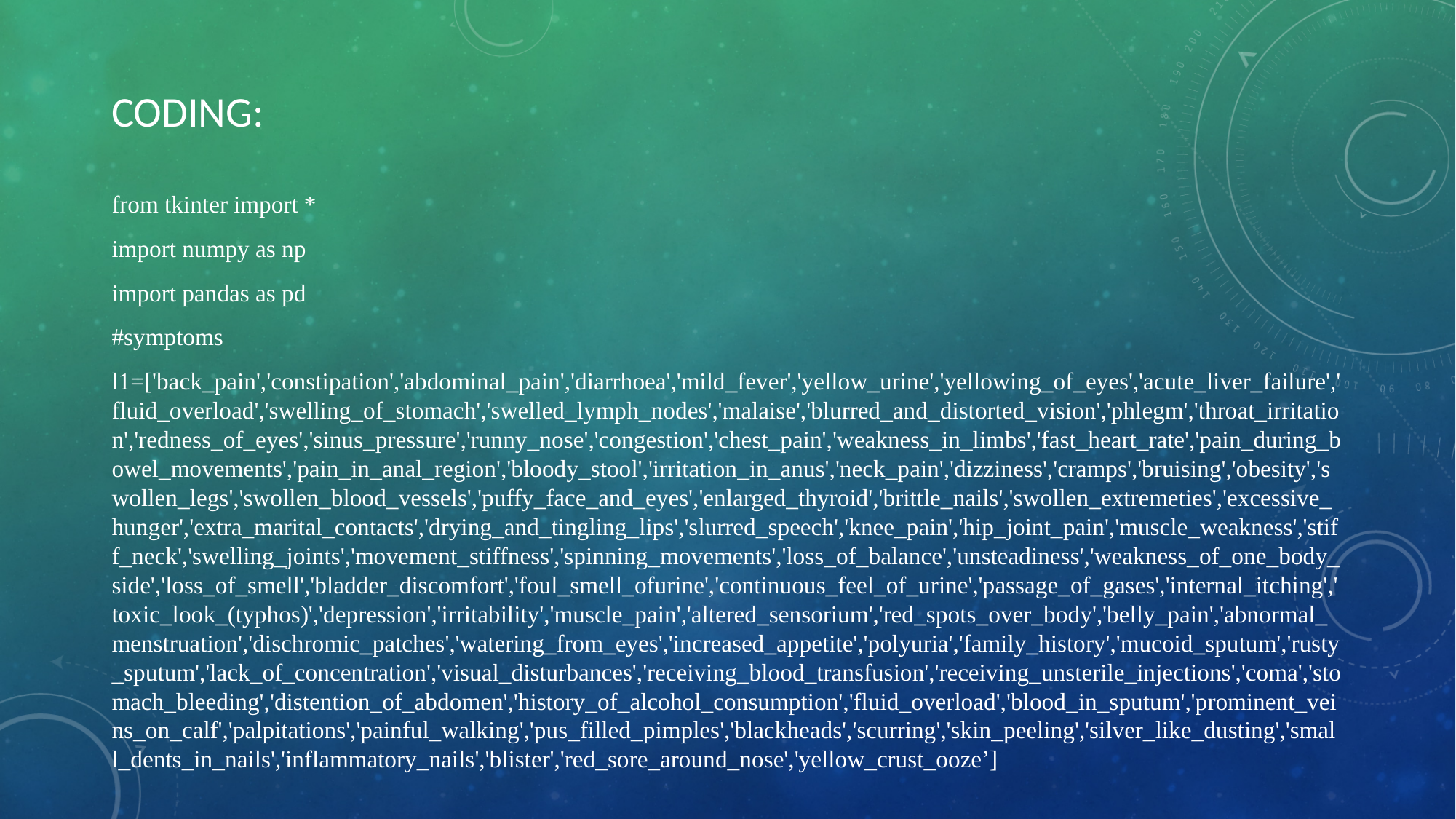

# CODING:
from tkinter import *
import numpy as np
import pandas as pd
#symptoms
l1=['back_pain','constipation','abdominal_pain','diarrhoea','mild_fever','yellow_urine','yellowing_of_eyes','acute_liver_failure','fluid_overload','swelling_of_stomach','swelled_lymph_nodes','malaise','blurred_and_distorted_vision','phlegm','throat_irritation','redness_of_eyes','sinus_pressure','runny_nose','congestion','chest_pain','weakness_in_limbs','fast_heart_rate','pain_during_bowel_movements','pain_in_anal_region','bloody_stool','irritation_in_anus','neck_pain','dizziness','cramps','bruising','obesity','swollen_legs','swollen_blood_vessels','puffy_face_and_eyes','enlarged_thyroid','brittle_nails','swollen_extremeties','excessive_hunger','extra_marital_contacts','drying_and_tingling_lips','slurred_speech','knee_pain','hip_joint_pain','muscle_weakness','stiff_neck','swelling_joints','movement_stiffness','spinning_movements','loss_of_balance','unsteadiness','weakness_of_one_body_side','loss_of_smell','bladder_discomfort','foul_smell_ofurine','continuous_feel_of_urine','passage_of_gases','internal_itching','toxic_look_(typhos)','depression','irritability','muscle_pain','altered_sensorium','red_spots_over_body','belly_pain','abnormal_menstruation','dischromic_patches','watering_from_eyes','increased_appetite','polyuria','family_history','mucoid_sputum','rusty_sputum','lack_of_concentration','visual_disturbances','receiving_blood_transfusion','receiving_unsterile_injections','coma','stomach_bleeding','distention_of_abdomen','history_of_alcohol_consumption','fluid_overload','blood_in_sputum','prominent_veins_on_calf','palpitations','painful_walking','pus_filled_pimples','blackheads','scurring','skin_peeling','silver_like_dusting','small_dents_in_nails','inflammatory_nails','blister','red_sore_around_nose','yellow_crust_ooze’]